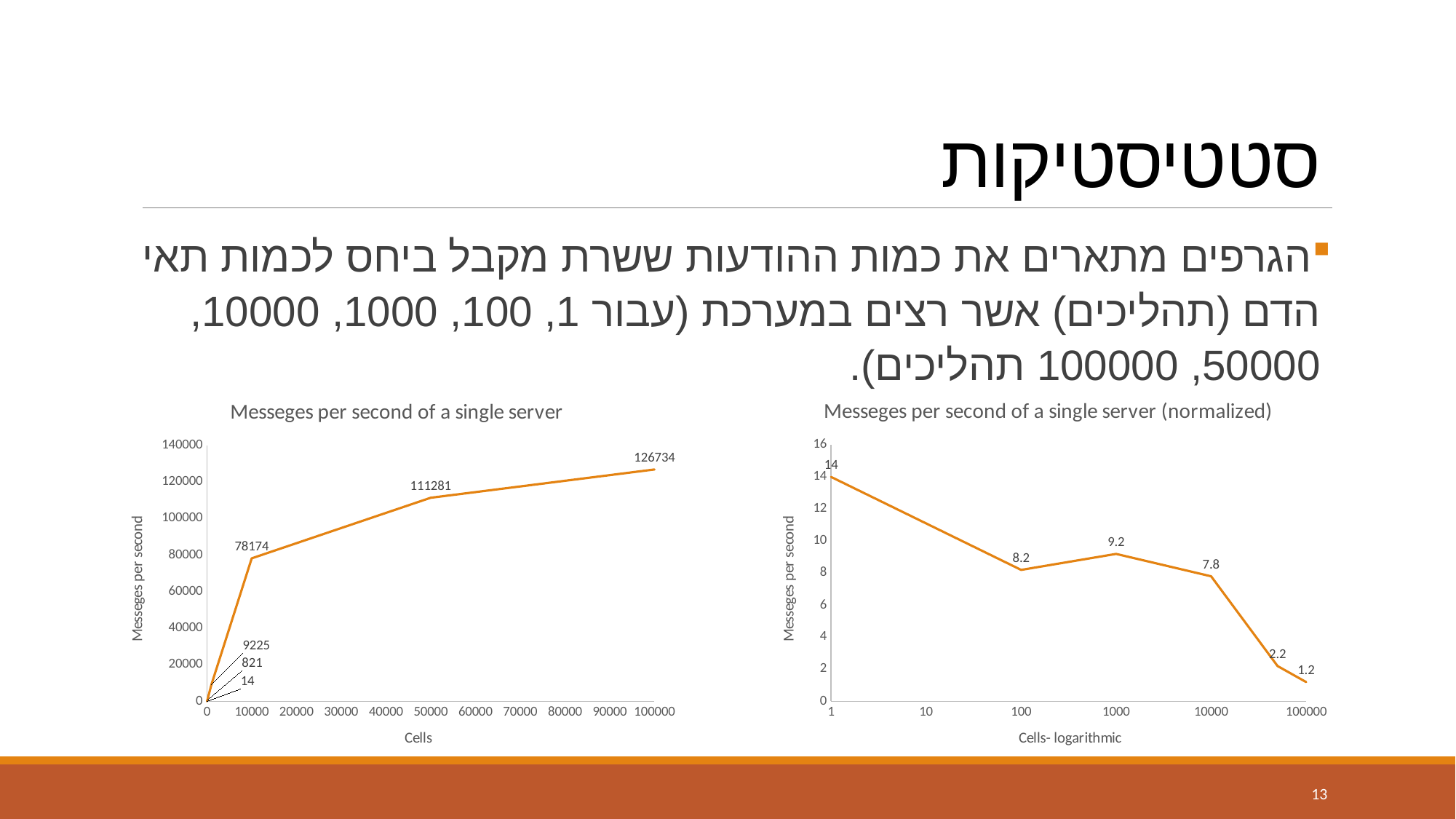

# סטטיסטיקות
הגרפים מתארים את כמות ההודעות ששרת מקבל ביחס לכמות תאי הדם (תהליכים) אשר רצים במערכת (עבור 1, 100, 1000, 10000, 50000, 100000 תהליכים).

### Chart: Messeges per second of a single server (normalized)

| Category |  |
|---|---|

### Chart: Messeges per second of a single server

| Category | messeges |
|---|---|
13